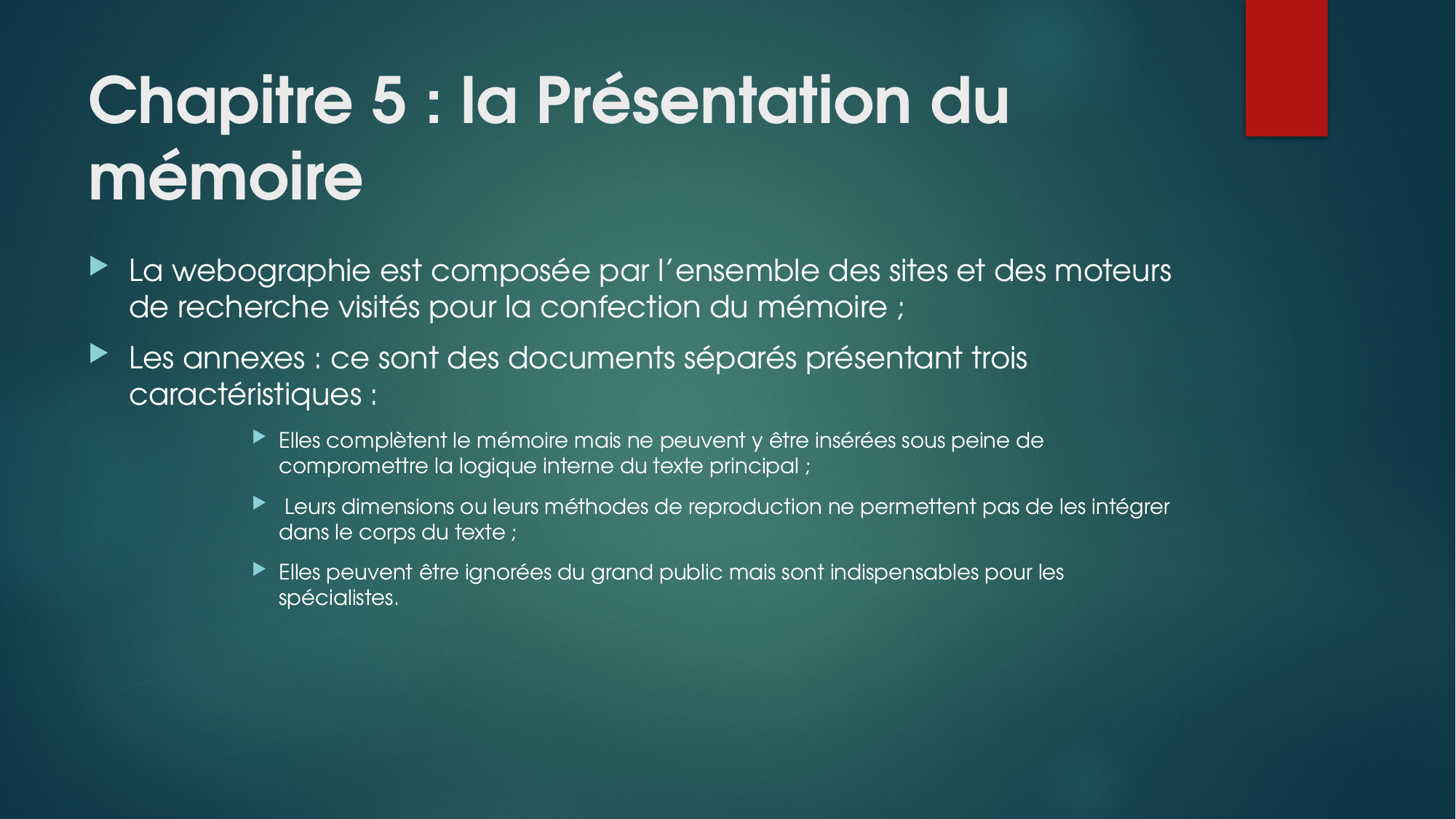

# Chapitre 5 : la Présentation du mémoire
La webographie est composée par l’ensemble des sites et des moteurs de recherche visités pour la confection du mémoire ;
Les annexes : ce sont des documents séparés présentant trois caractéristiques :
Elles complètent le mémoire mais ne peuvent y être insérées sous peine de compromettre la logique interne du texte principal ;
 Leurs dimensions ou leurs méthodes de reproduction ne permettent pas de les intégrer  dans le corps du texte ;
Elles peuvent être ignorées du grand public mais sont indispensables pour les spécialistes.